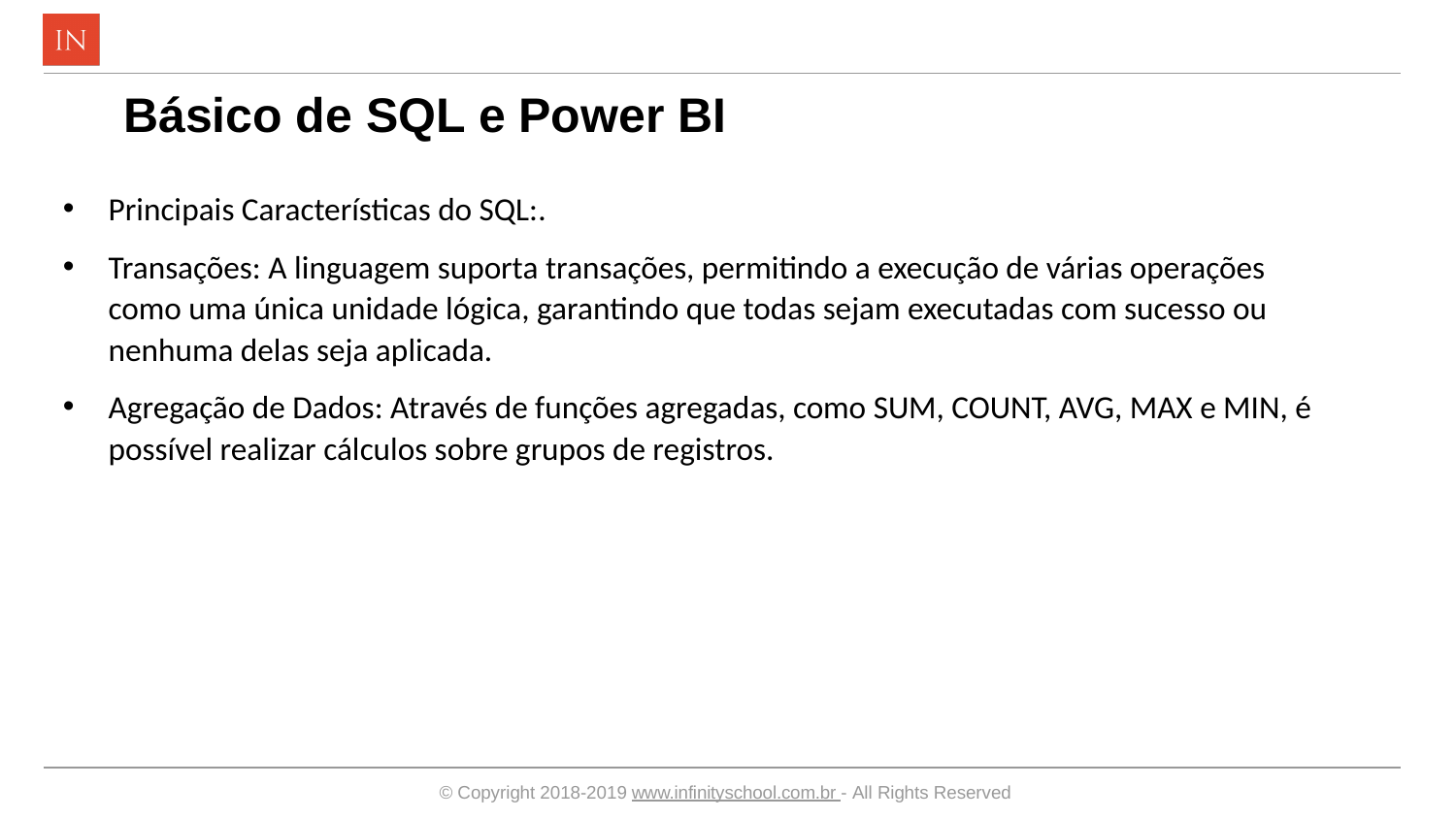

Básico de SQL e Power BI
Principais Características do SQL:.
Transações: A linguagem suporta transações, permitindo a execução de várias operações como uma única unidade lógica, garantindo que todas sejam executadas com sucesso ou nenhuma delas seja aplicada.
Agregação de Dados: Através de funções agregadas, como SUM, COUNT, AVG, MAX e MIN, é possível realizar cálculos sobre grupos de registros.
© Copyright 2018-2019 www.infinityschool.com.br - All Rights Reserved